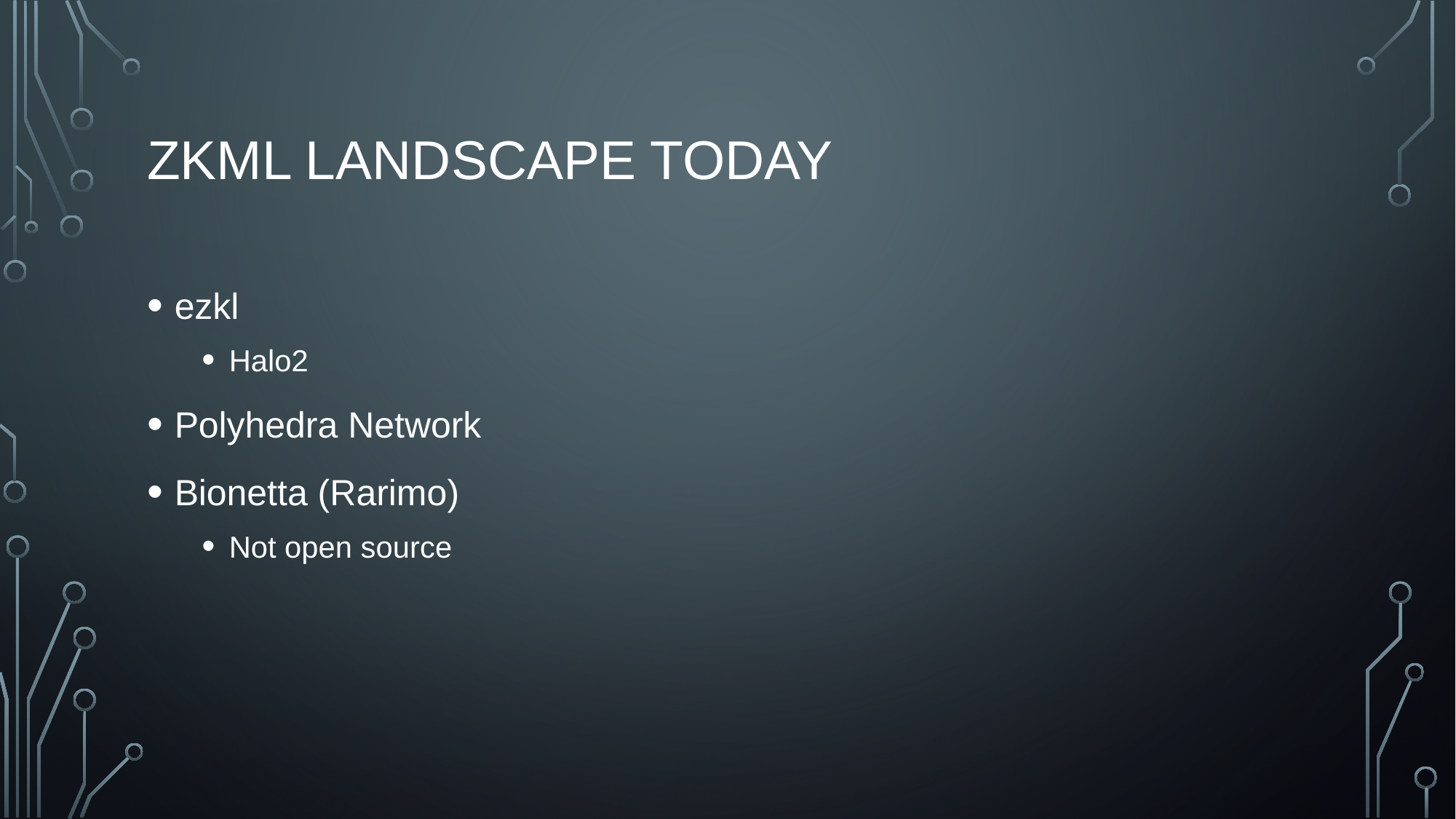

# ZKML landscape today
ezkl
Halo2
Polyhedra Network
Bionetta (Rarimo)
Not open source